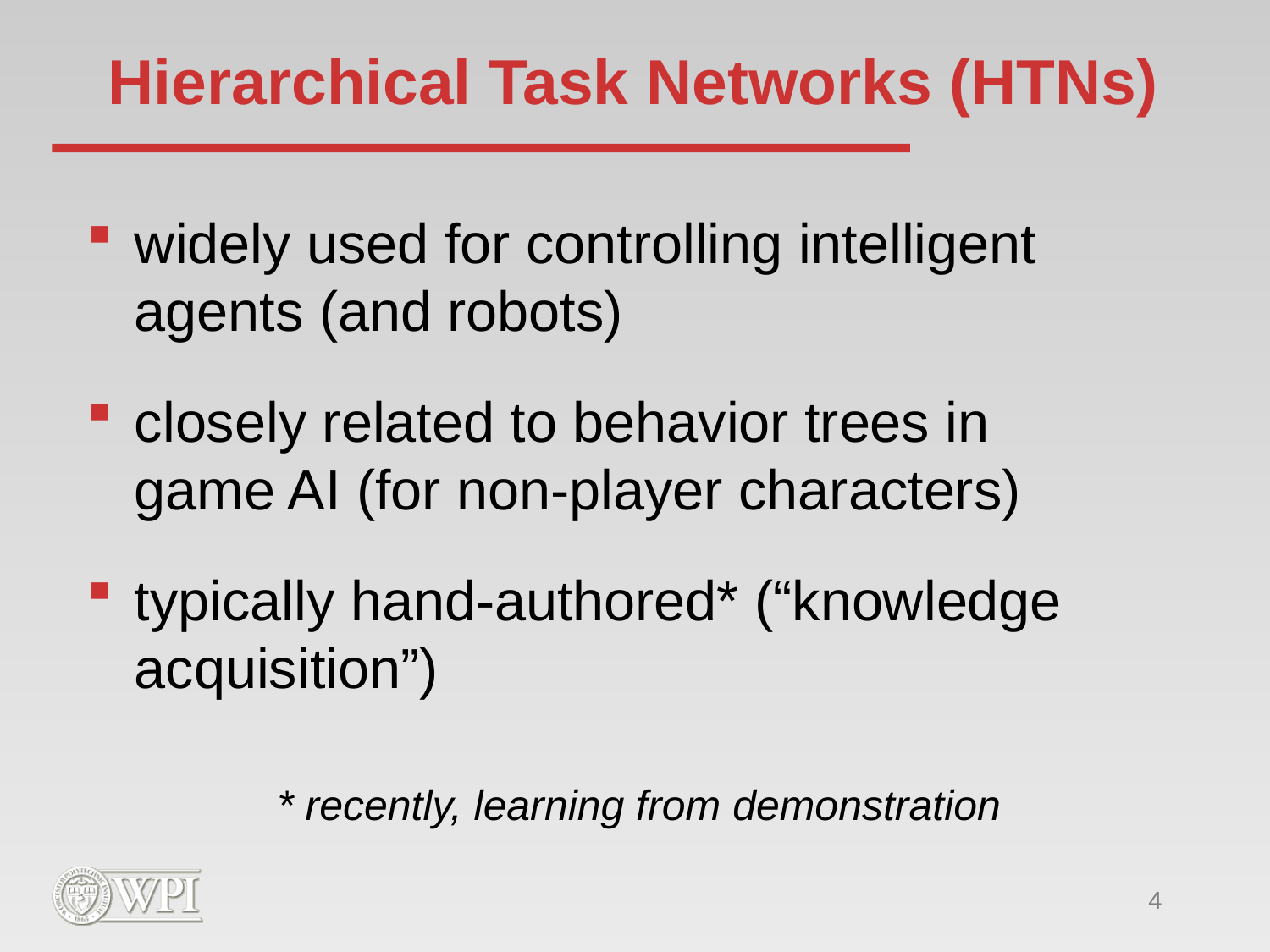

# Hierarchical Task Networks (HTNs)
widely used for controlling intelligent agents (and robots)
closely related to behavior trees in game AI (for non-player characters)
typically hand-authored* (“knowledge acquisition”)

* recently, learning from demonstration
4